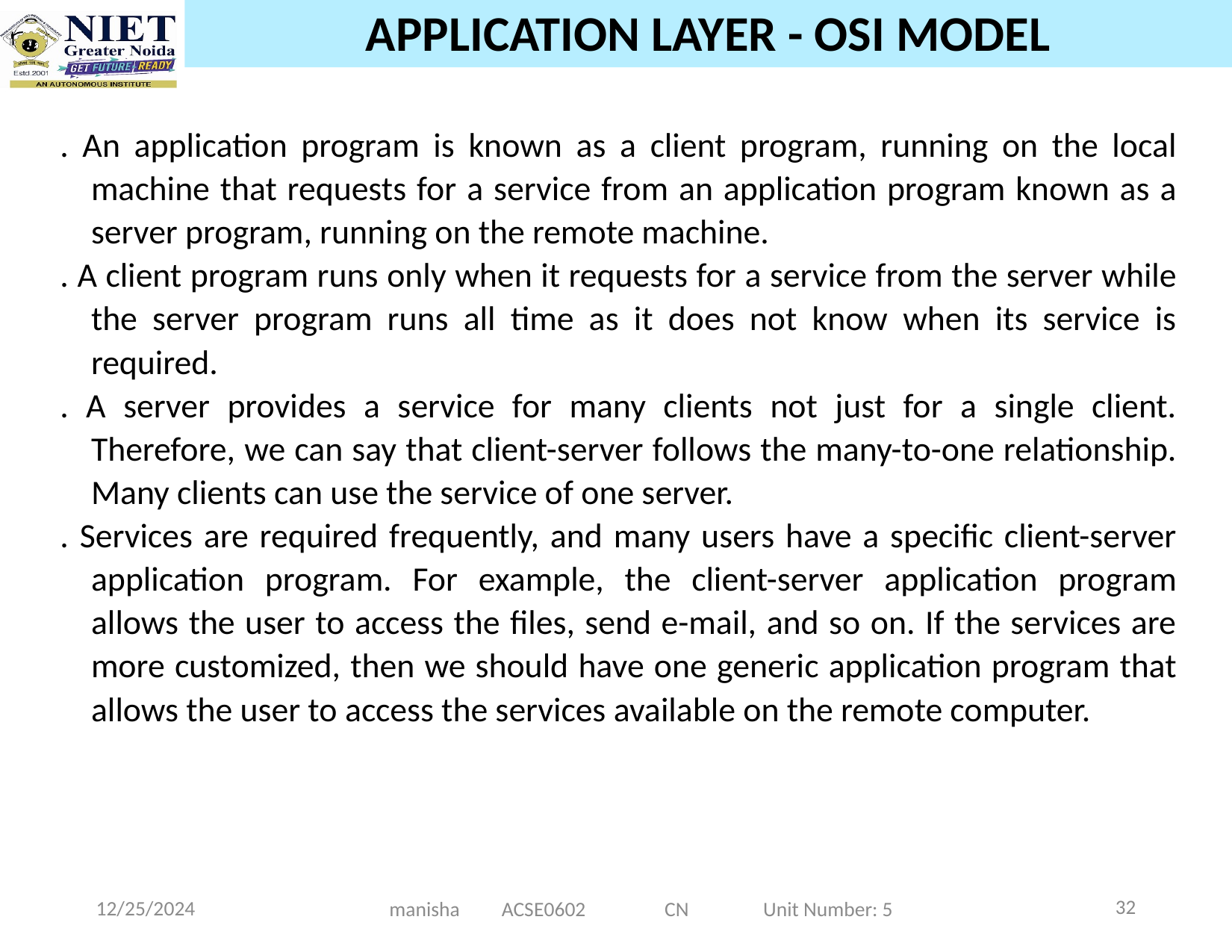

# APPLICATION LAYER - OSI MODEL
. An application program is known as a client program, running on the local machine that requests for a service from an application program known as a server program, running on the remote machine.
. A client program runs only when it requests for a service from the server while the server program runs all time as it does not know when its service is required.
. A server provides a service for many clients not just for a single client. Therefore, we can say that client-server follows the many-to-one relationship. Many clients can use the service of one server.
. Services are required frequently, and many users have a specific client-server application program. For example, the client-server application program allows the user to access the files, send e-mail, and so on. If the services are more customized, then we should have one generic application program that allows the user to access the services available on the remote computer.
32
12/25/2024
manisha         ACSE0602                 CN                Unit Number: 5